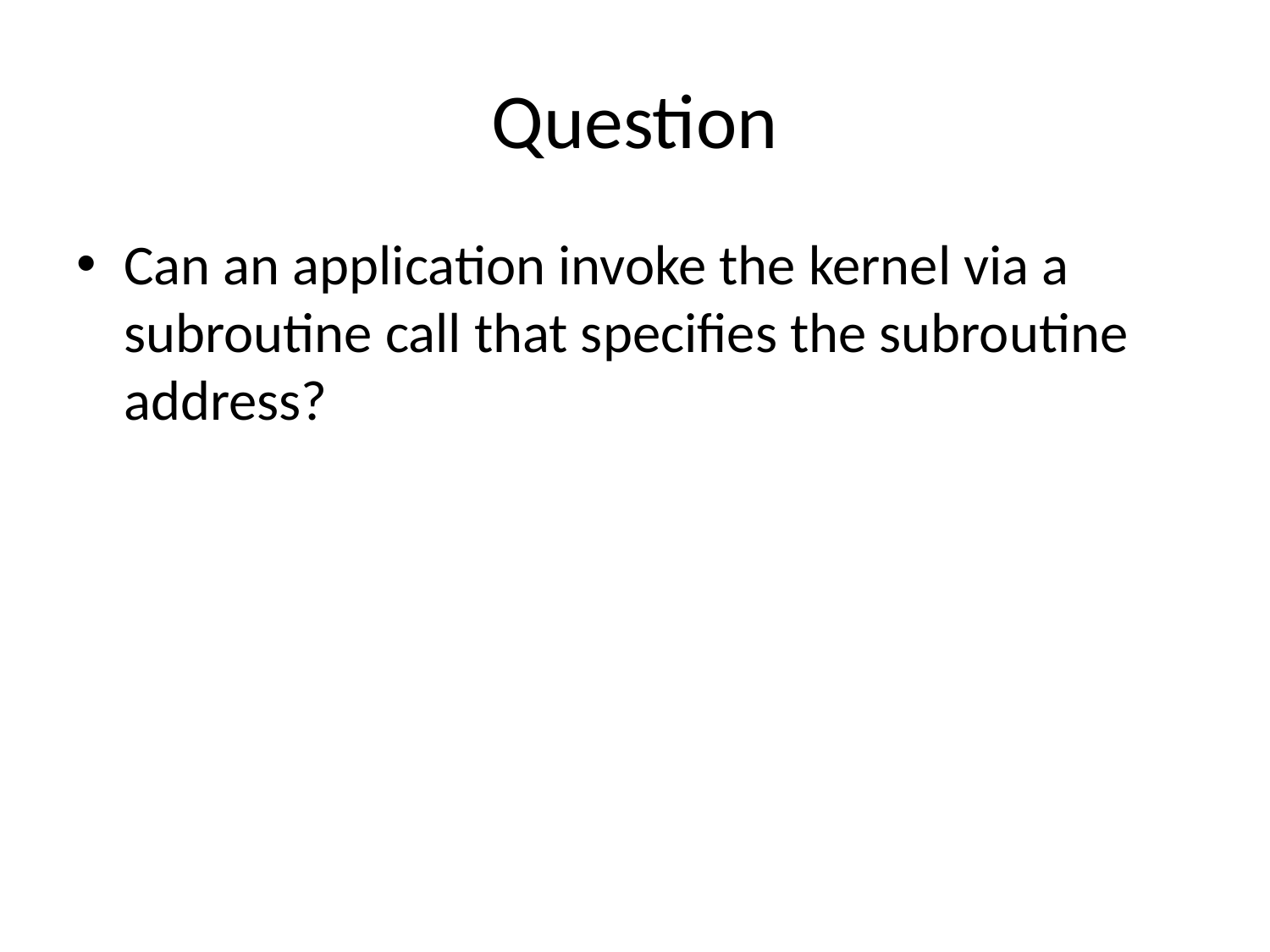

# Question
Can an application invoke the kernel via a subroutine call that specifies the subroutine address?